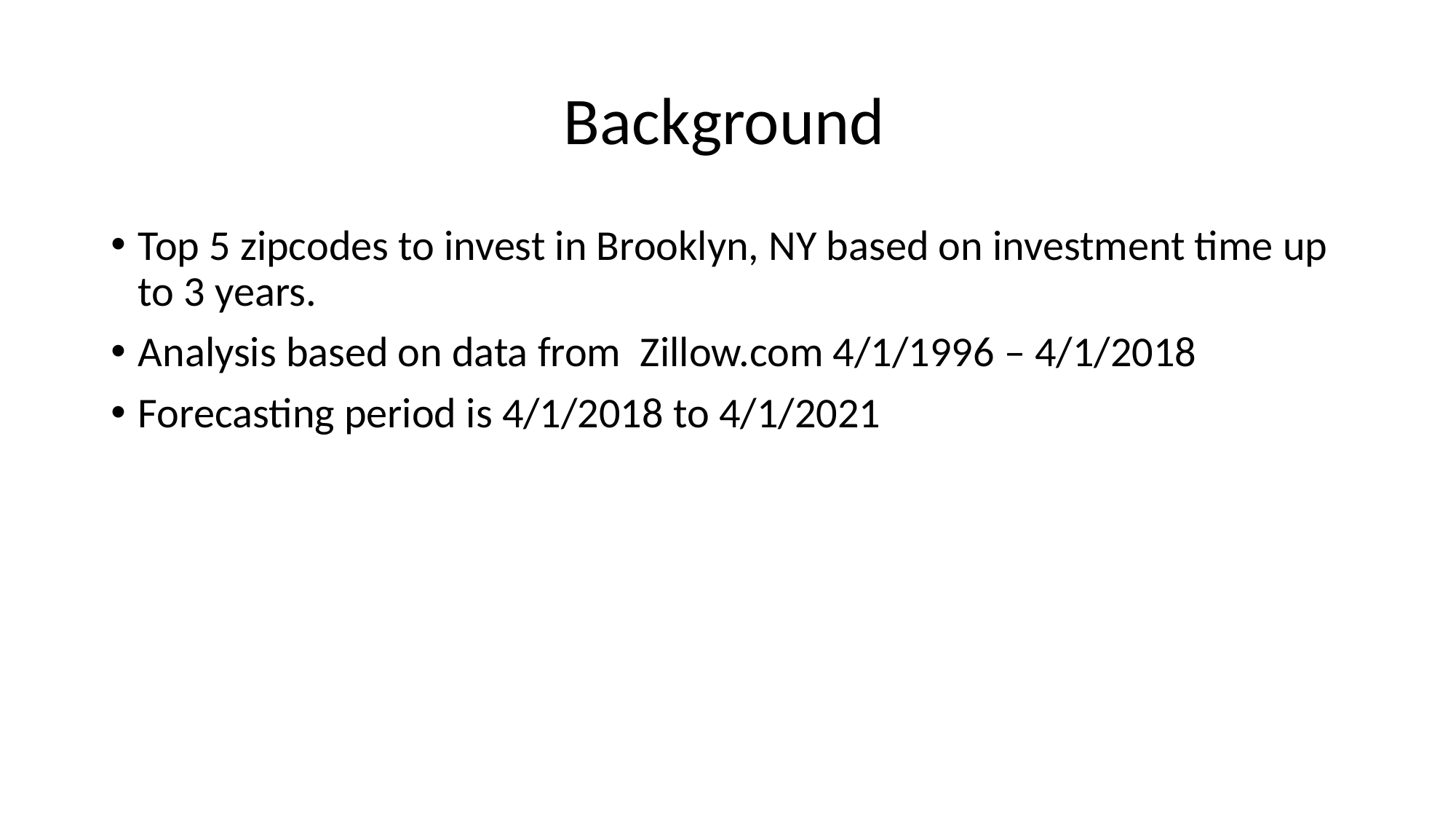

# Background
Top 5 zipcodes to invest in Brooklyn, NY based on investment time up to 3 years.
Analysis based on data from  Zillow.com 4/1/1996 – 4/1/2018
Forecasting period is 4/1/2018 to 4/1/2021